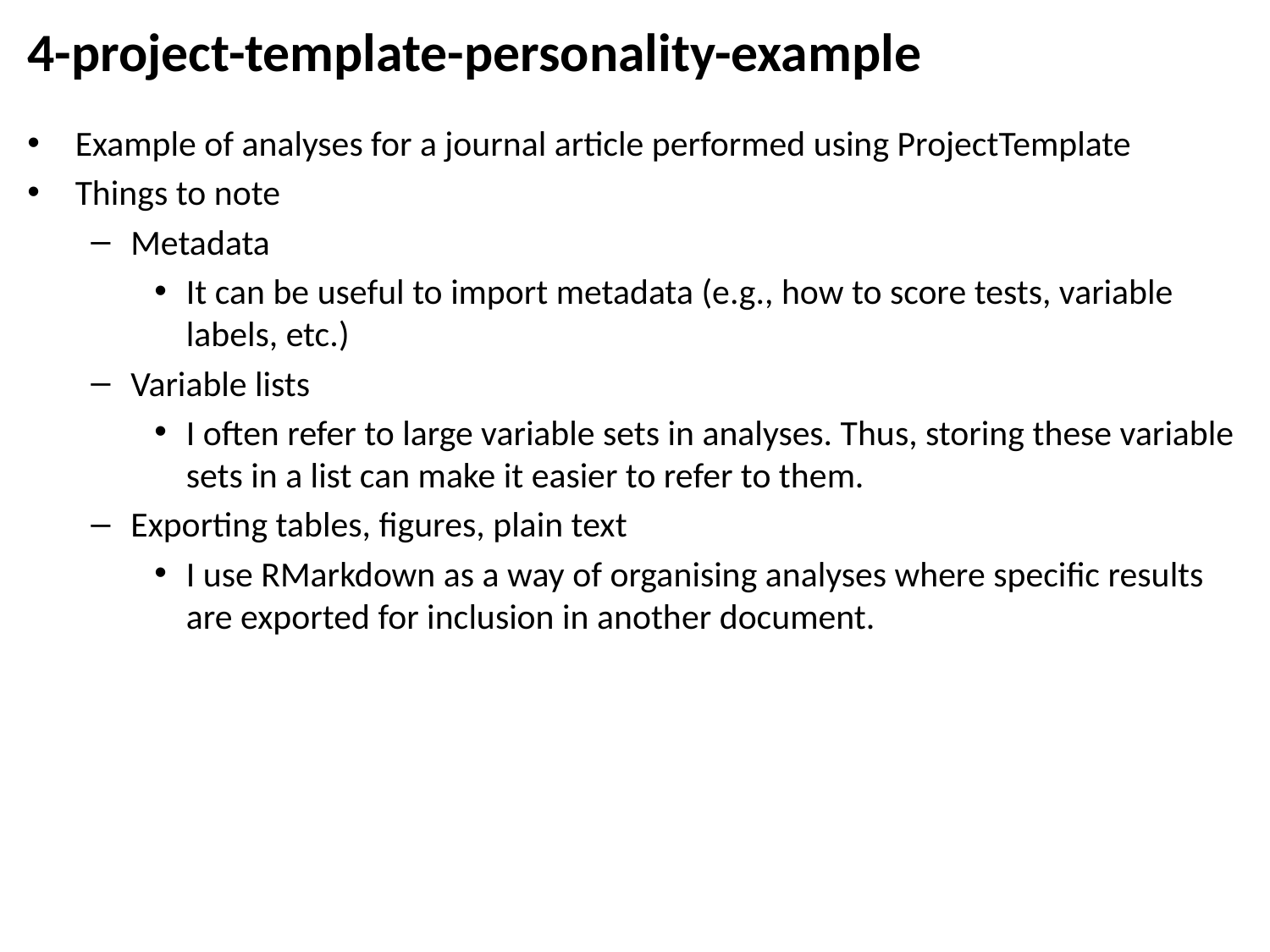

# 4-project-template-personality-example
Example of analyses for a journal article performed using ProjectTemplate
Things to note
Metadata
It can be useful to import metadata (e.g., how to score tests, variable labels, etc.)
Variable lists
I often refer to large variable sets in analyses. Thus, storing these variable sets in a list can make it easier to refer to them.
Exporting tables, figures, plain text
I use RMarkdown as a way of organising analyses where specific results are exported for inclusion in another document.